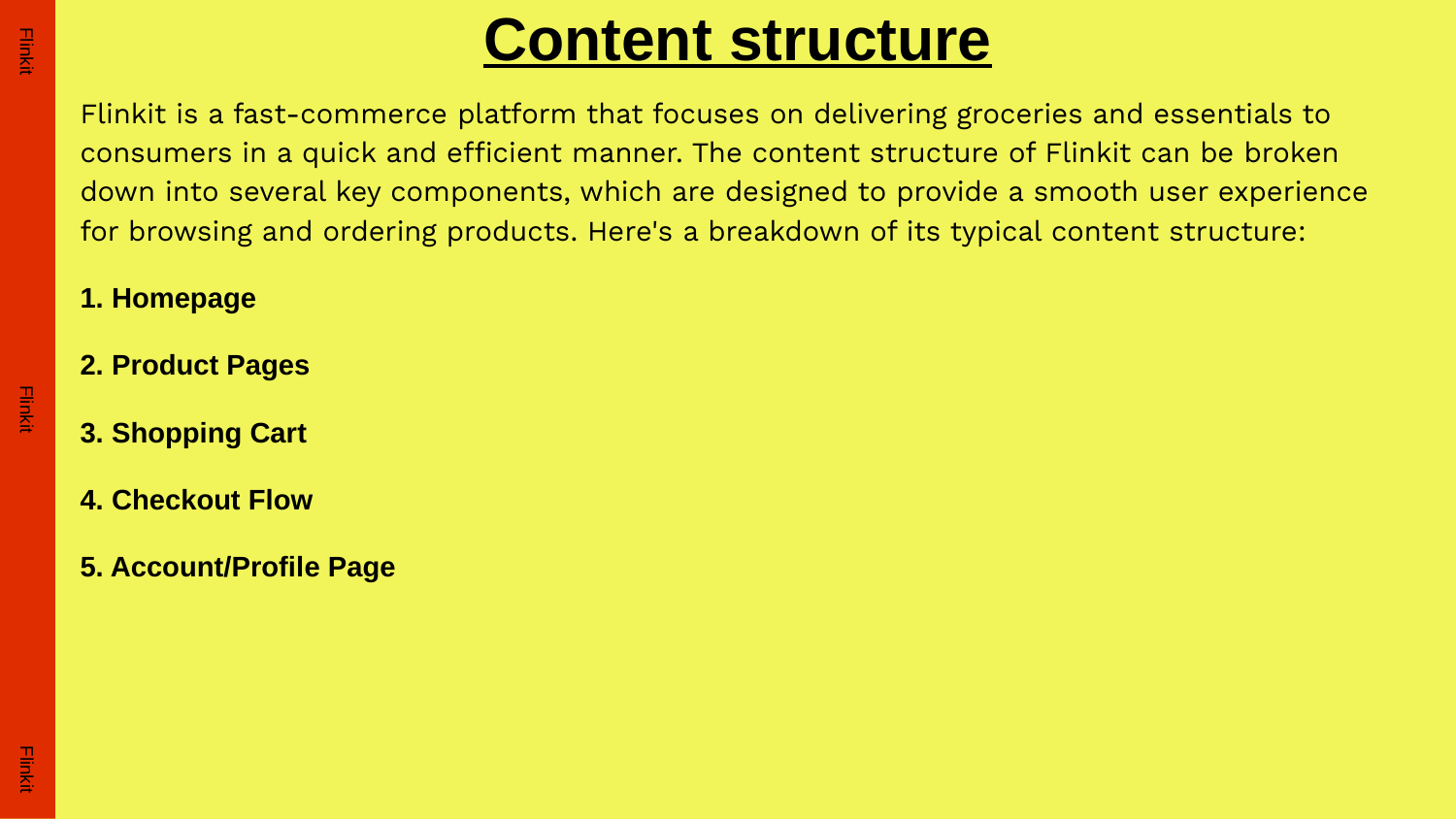

# Content structure
Flinkit is a fast-commerce platform that focuses on delivering groceries and essentials to consumers in a quick and efficient manner. The content structure of Flinkit can be broken down into several key components, which are designed to provide a smooth user experience for browsing and ordering products. Here's a breakdown of its typical content structure:
1. Homepage
2. Product Pages
3. Shopping Cart
4. Checkout Flow
5. Account/Profile Page

Flinkit
Flinkit
Flinkit